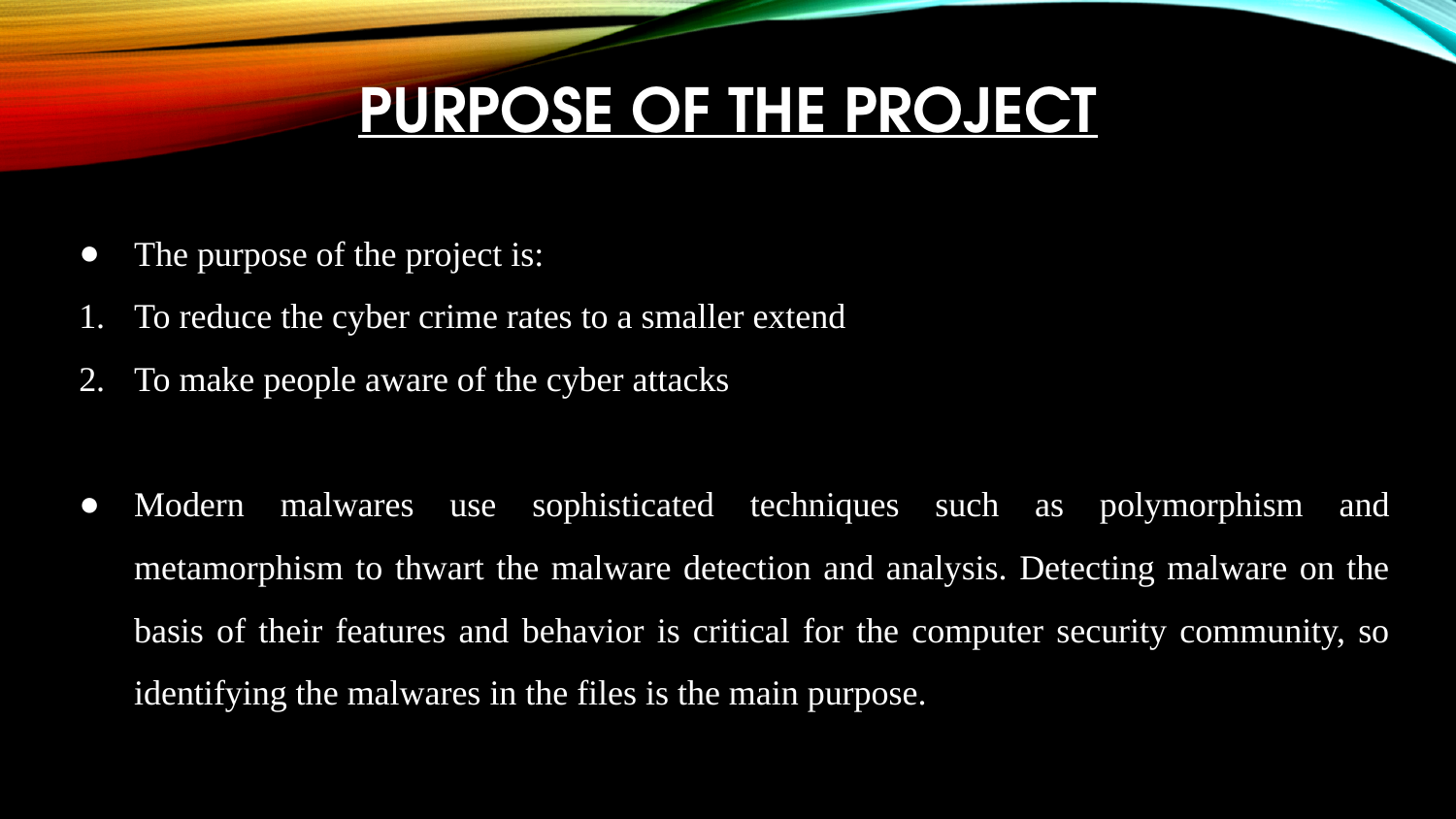

# PURPOSE OF THE PROJECT
The purpose of the project is:
To reduce the cyber crime rates to a smaller extend
To make people aware of the cyber attacks

Modern malwares use sophisticated techniques such as polymorphism and metamorphism to thwart the malware detection and analysis. Detecting malware on the basis of their features and behavior is critical for the computer security community, so identifying the malwares in the files is the main purpose.